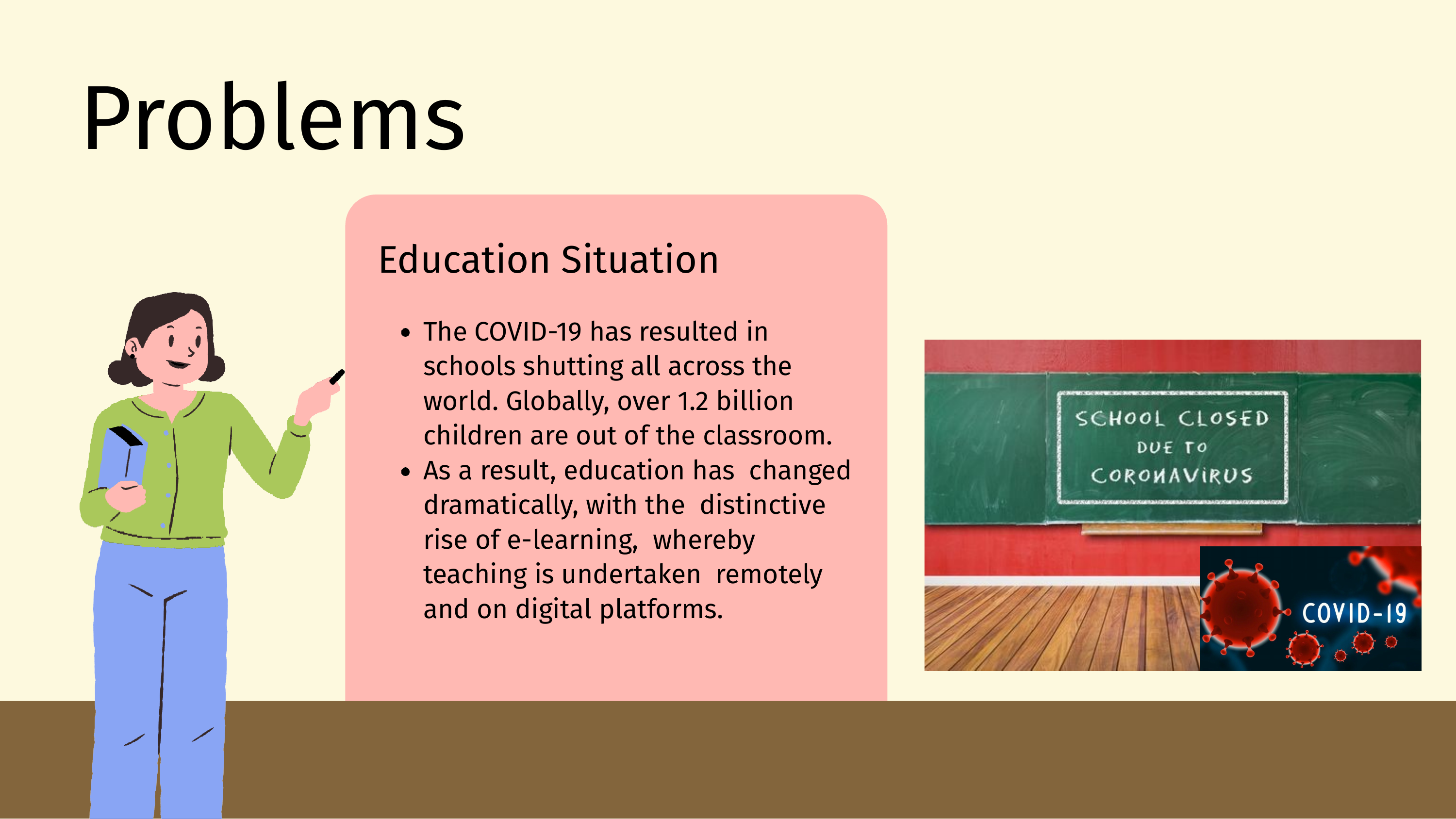

# Problems

Education Situation
The COVID-19 has resulted in  schools shutting all across the  world. Globally, over 1.2 billion  children are out of the classroom.  As a result, education has  changed dramatically, with the  distinctive rise of e-learning,  whereby teaching is undertaken  remotely and on digital platforms.